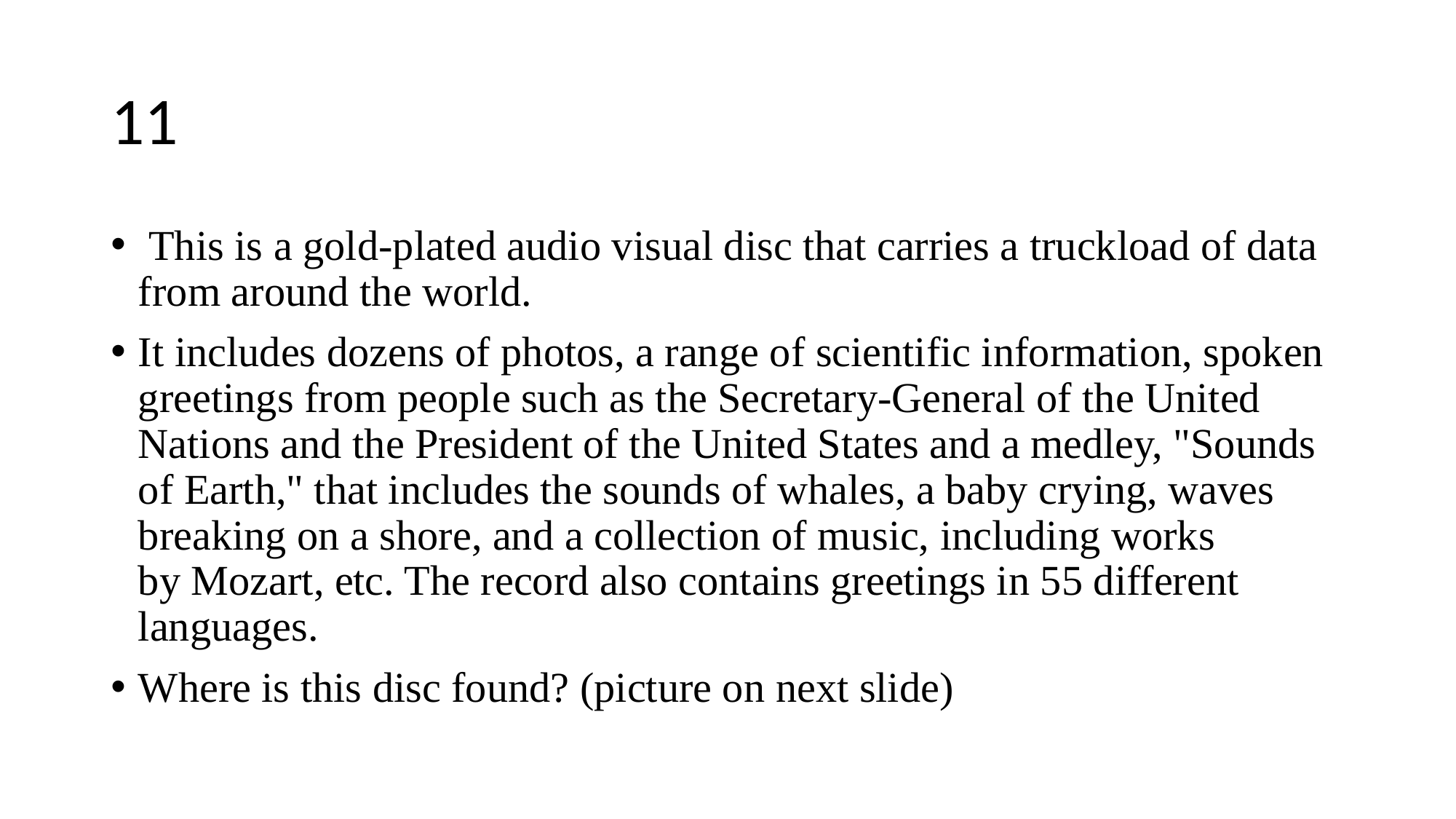

# 11
 This is a gold-plated audio visual disc that carries a truckload of data from around the world.
It includes dozens of photos, a range of scientific information, spoken greetings from people such as the Secretary-General of the United Nations and the President of the United States and a medley, "Sounds of Earth," that includes the sounds of whales, a baby crying, waves breaking on a shore, and a collection of music, including works by Mozart, etc. The record also contains greetings in 55 different languages.
Where is this disc found? (picture on next slide)